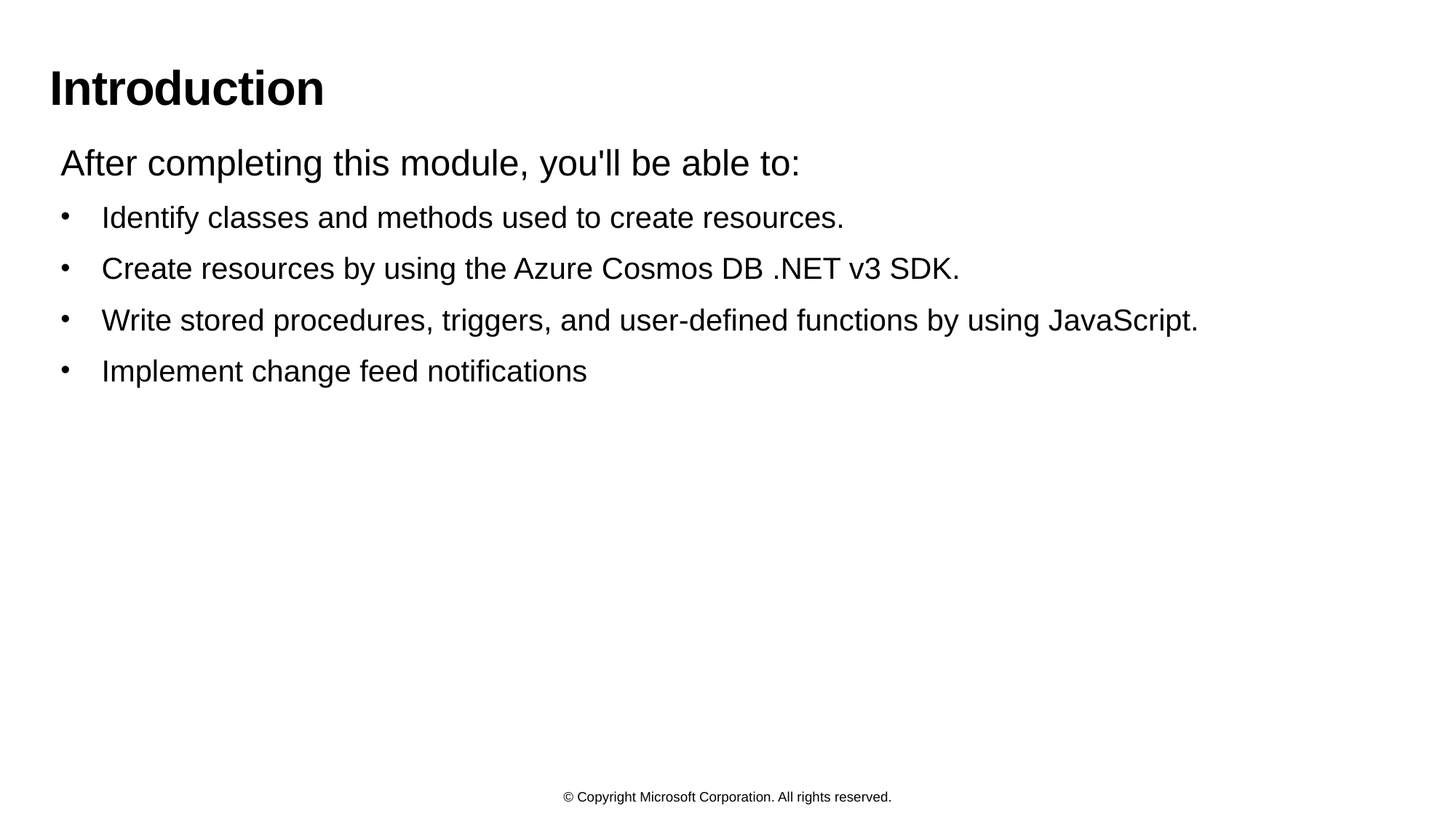

# Introduction
After completing this module, you'll be able to:
Identify classes and methods used to create resources.
Create resources by using the Azure Cosmos DB .NET v3 SDK.
Write stored procedures, triggers, and user-defined functions by using JavaScript.
Implement change feed notifications